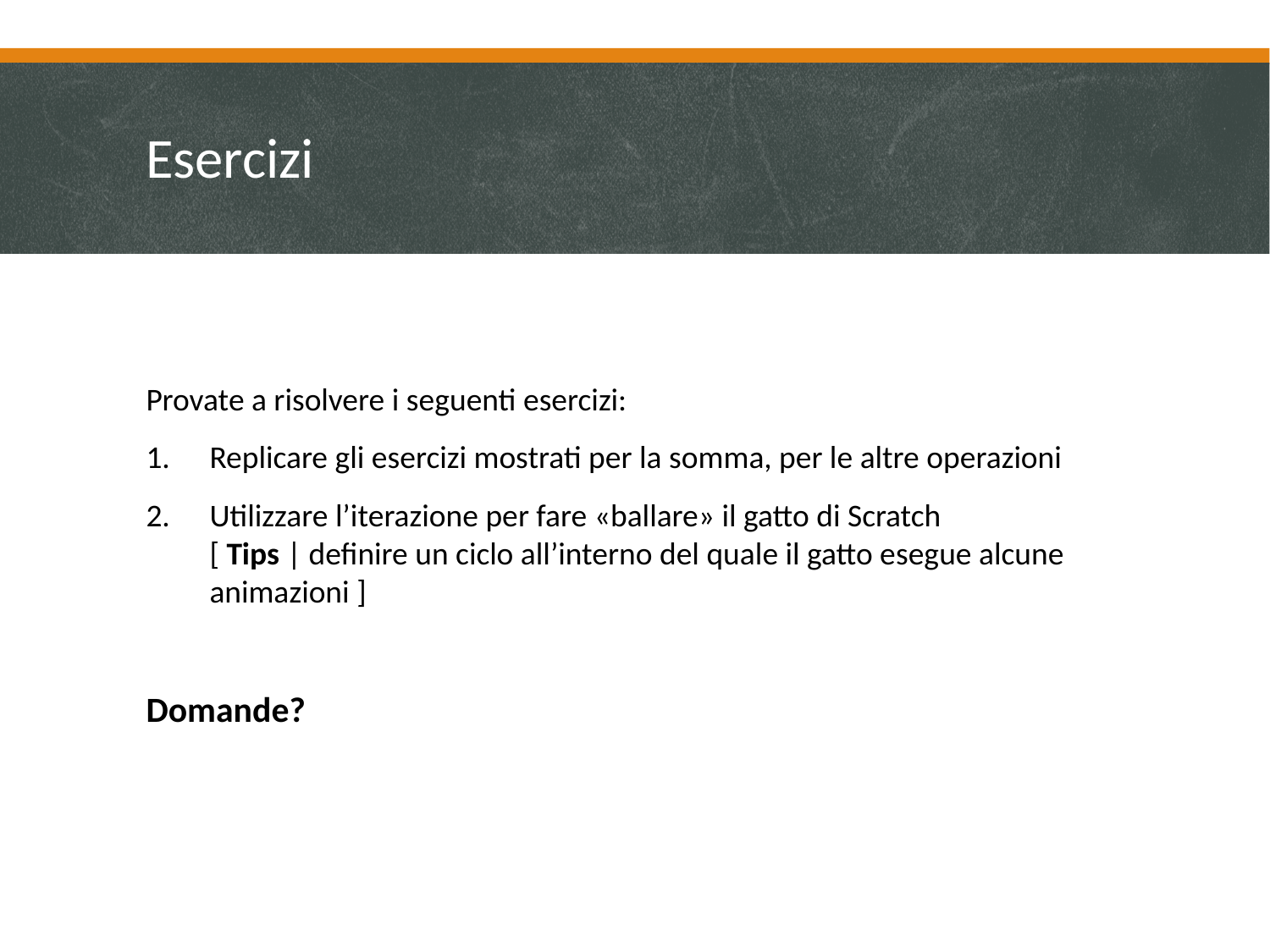

Esercizi
Provate a risolvere i seguenti esercizi:
Replicare gli esercizi mostrati per la somma, per le altre operazioni
Utilizzare l’iterazione per fare «ballare» il gatto di Scratch [ Tips | definire un ciclo all’interno del quale il gatto esegue alcune animazioni ]

Domande?